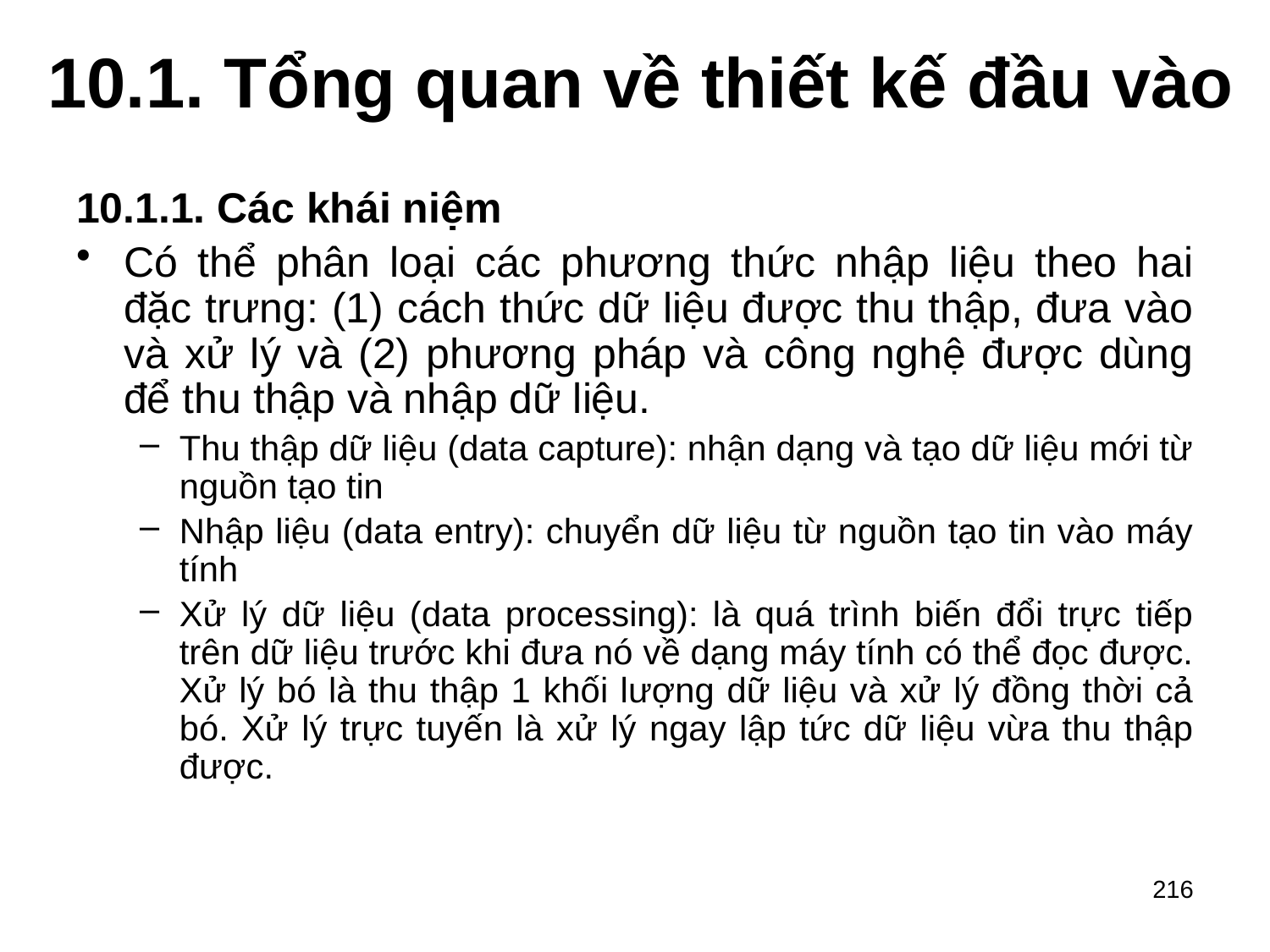

# 10.1. Tổng quan về thiết kế đầu vào
10.1.1. Các khái niệm
Có thể phân loại các phương thức nhập liệu theo hai đặc trưng: (1) cách thức dữ liệu được thu thập, đưa vào và xử lý và (2) phương pháp và công nghệ được dùng để thu thập và nhập dữ liệu.
Thu thập dữ liệu (data capture): nhận dạng và tạo dữ liệu mới từ nguồn tạo tin
Nhập liệu (data entry): chuyển dữ liệu từ nguồn tạo tin vào máy tính
Xử lý dữ liệu (data processing): là quá trình biến đổi trực tiếp trên dữ liệu trước khi đưa nó về dạng máy tính có thể đọc được. Xử lý bó là thu thập 1 khối lượng dữ liệu và xử lý đồng thời cả bó. Xử lý trực tuyến là xử lý ngay lập tức dữ liệu vừa thu thập được.

216